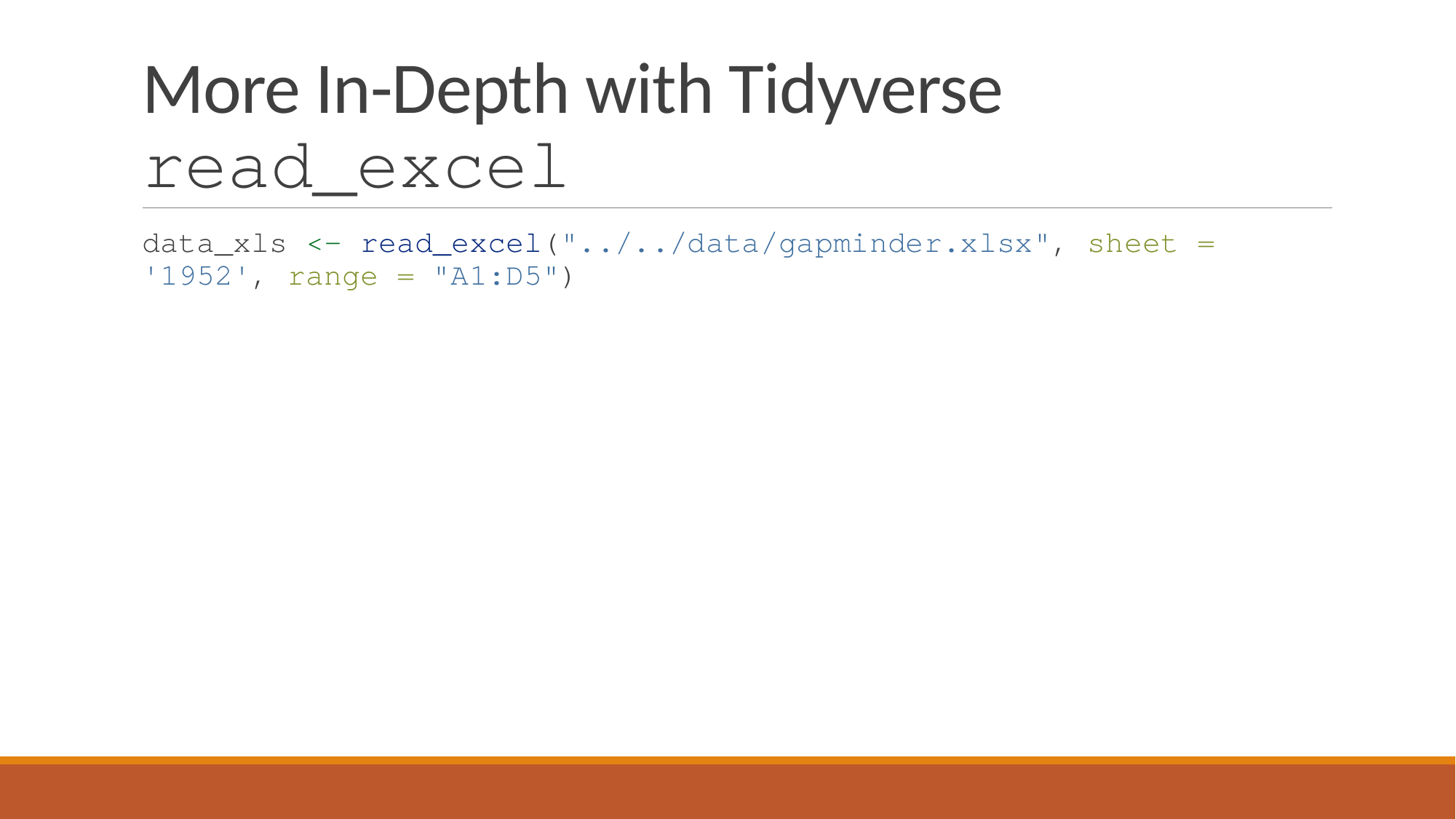

# More In-Depth with Tidyverse read_excel
data_xls <- read_excel("../../data/gapminder.xlsx", sheet = '1952', range = "A1:D5")